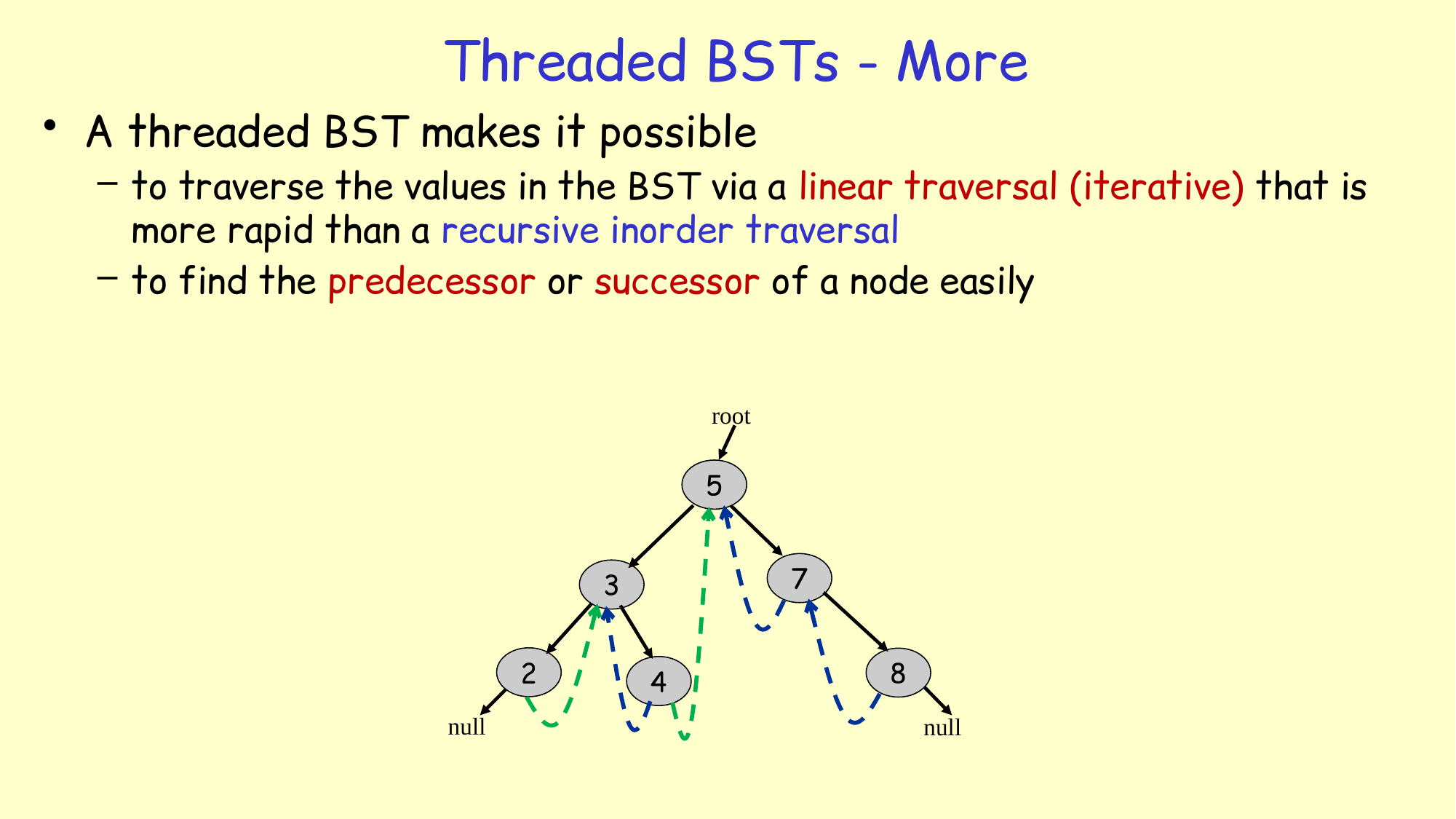

# Threaded BSTs - More
A threaded BST makes it possible
to traverse the values in the BST via a linear traversal (iterative) that is more rapid than a recursive inorder traversal
to find the predecessor or successor of a node easily
root

5

7
3

2
8
4

null
null